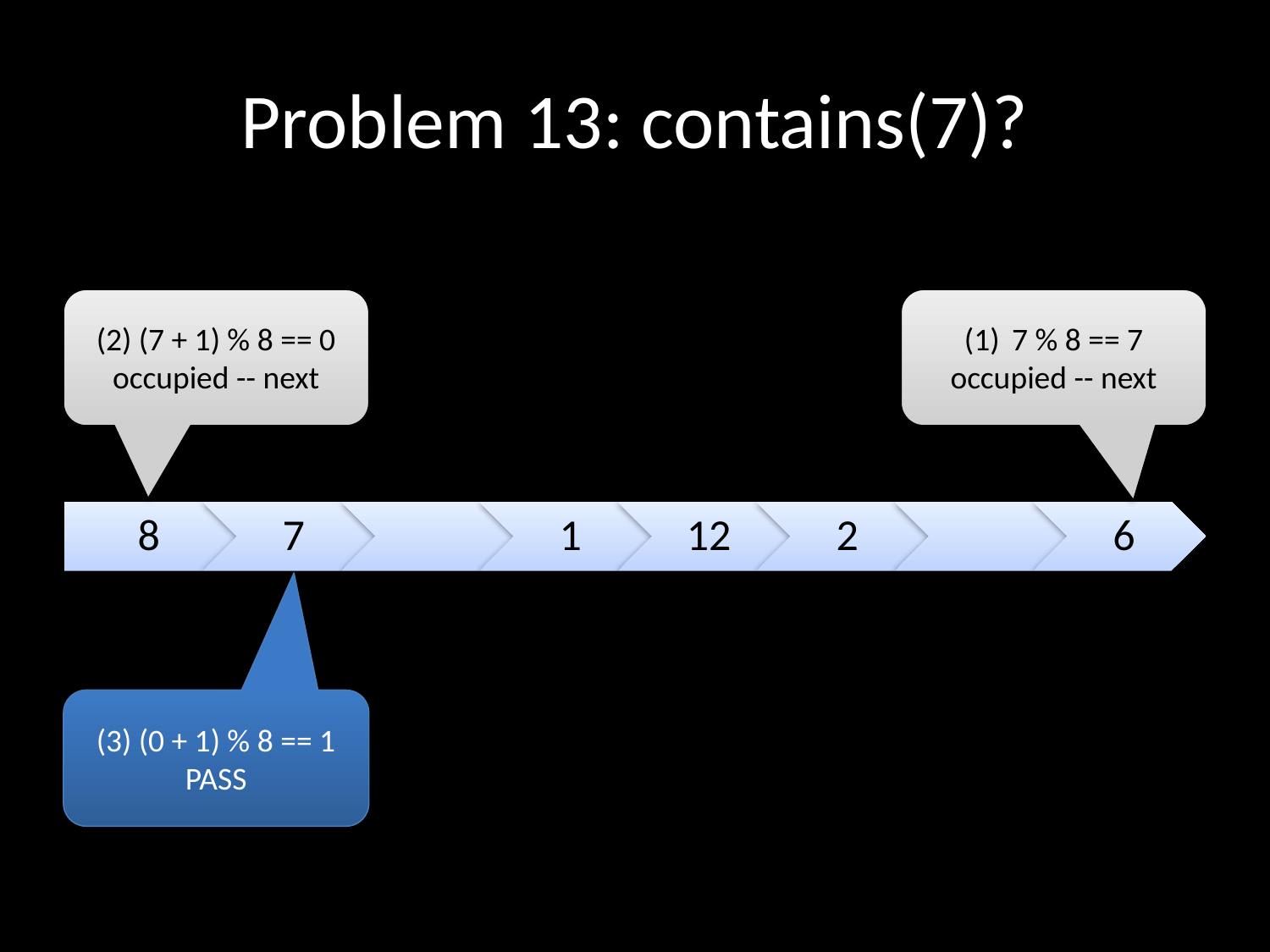

# Problem 13: contains(7)?
8
7

1
12
2

6
(2) (7 + 1) % 8 == 0
occupied -- next
7 % 8 == 7
occupied -- next
(3) (0 + 1) % 8 == 1
PASS